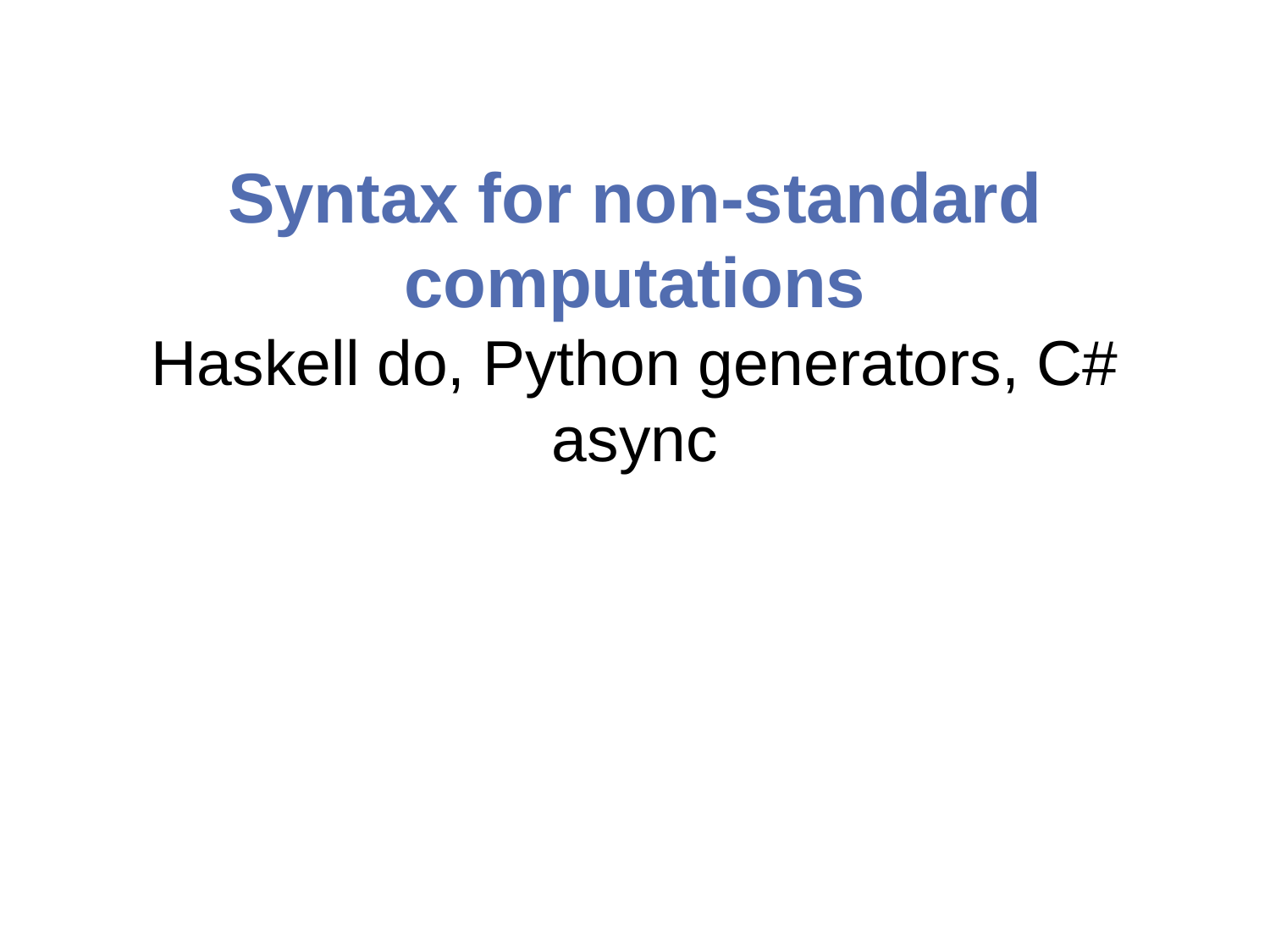

# Syntax for non-standard computations Haskell do, Python generators, C# async